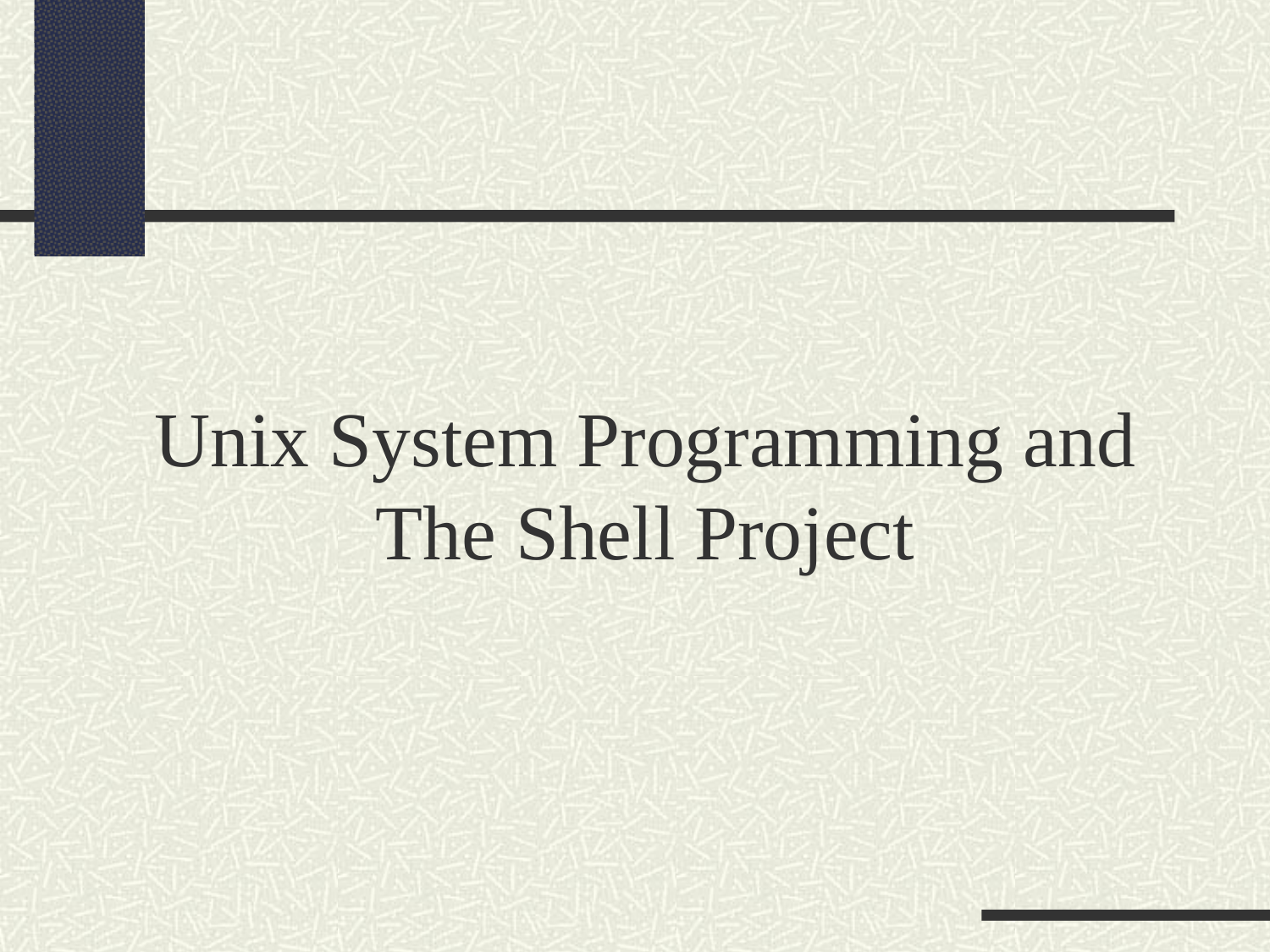

Unix System Programming and The Shell Project